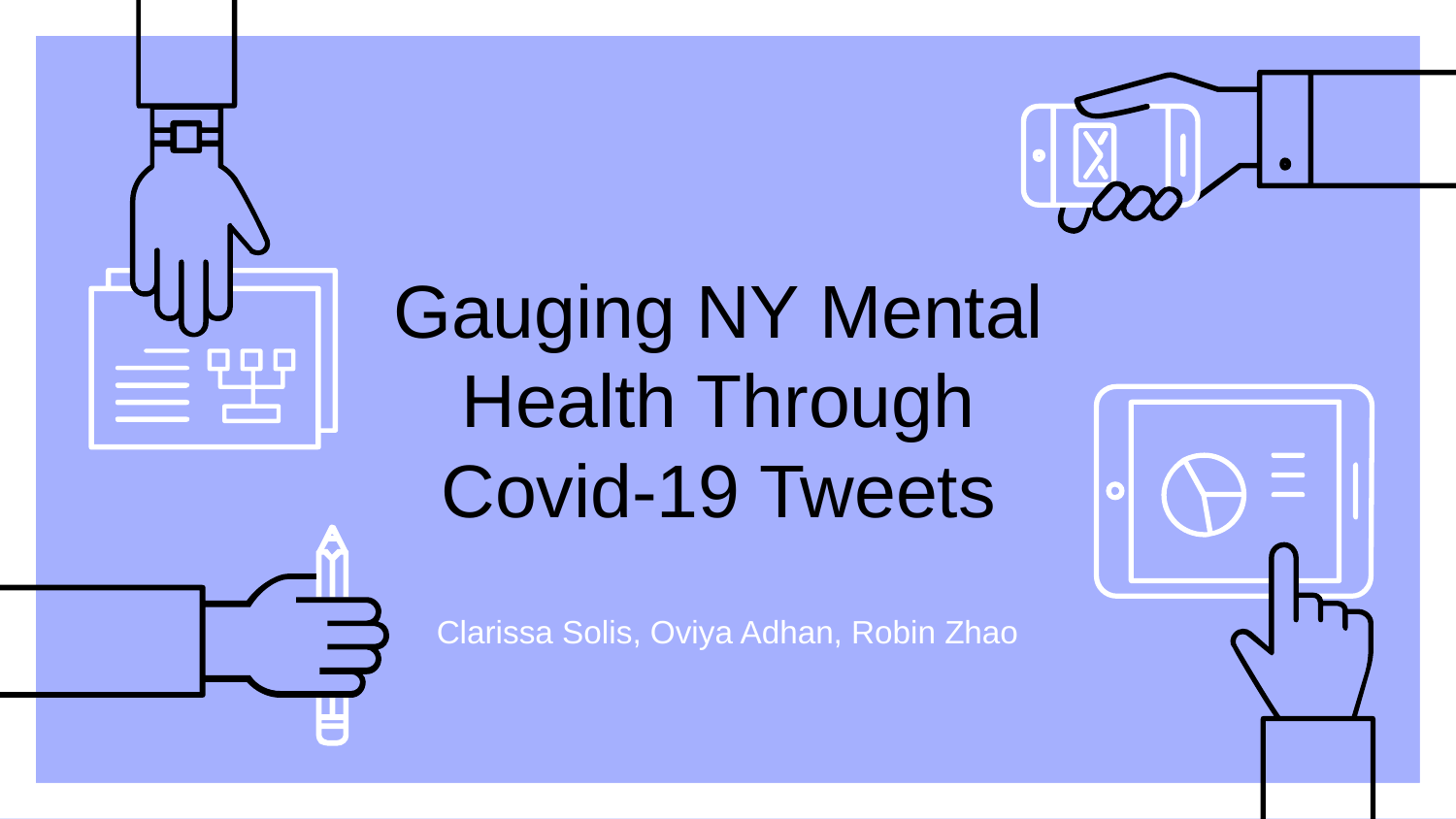

# Gauging NY Mental Health Through Covid-19 Tweets
Clarissa Solis, Oviya Adhan, Robin Zhao